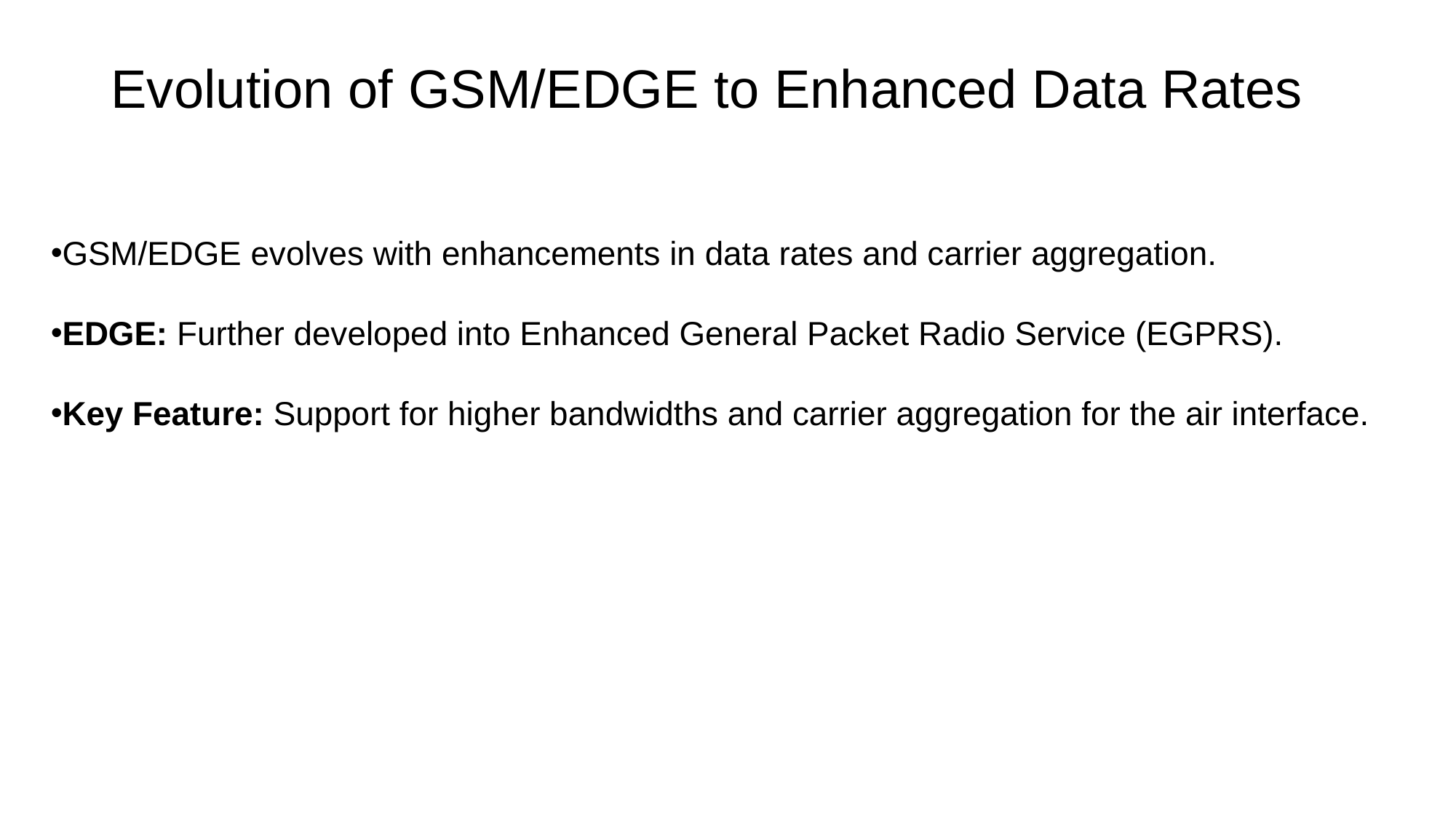

# Evolution of GSM/EDGE to Enhanced Data Rates

GSM/EDGE evolves with enhancements in data rates and carrier aggregation.
EDGE: Further developed into Enhanced General Packet Radio Service (EGPRS).
Key Feature: Support for higher bandwidths and carrier aggregation for the air interface.